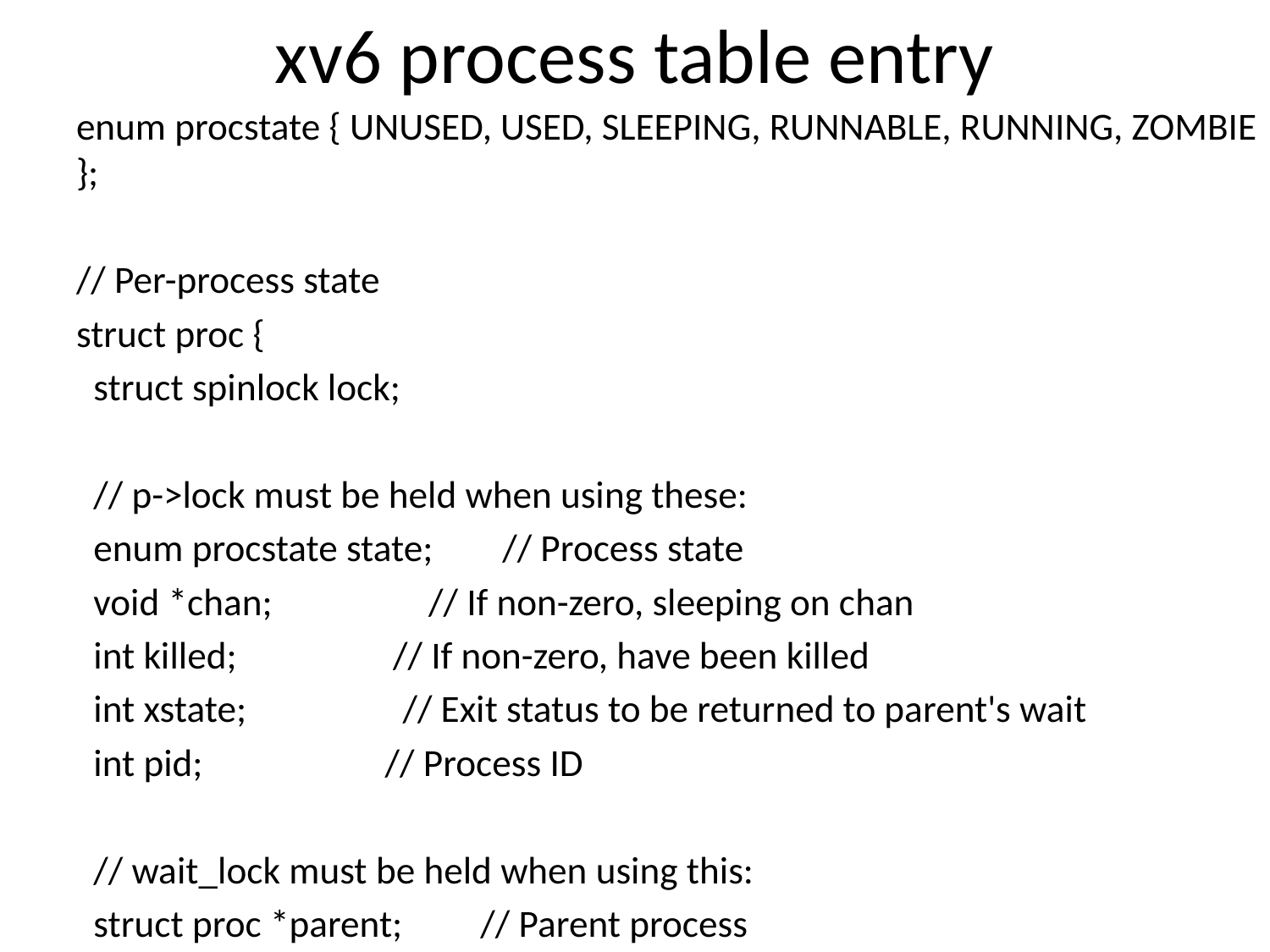

# xv6 process table entry
enum procstate { UNUSED, USED, SLEEPING, RUNNABLE, RUNNING, ZOMBIE };

// Per-process state
struct proc {
  struct spinlock lock;

  // p->lock must be held when using these:
  enum procstate state;        // Process state
  void *chan;                  // If non-zero, sleeping on chan
  int killed;                  // If non-zero, have been killed
  int xstate;                  // Exit status to be returned to parent's wait
  int pid;                     // Process ID

  // wait_lock must be held when using this:
  struct proc *parent;         // Parent process